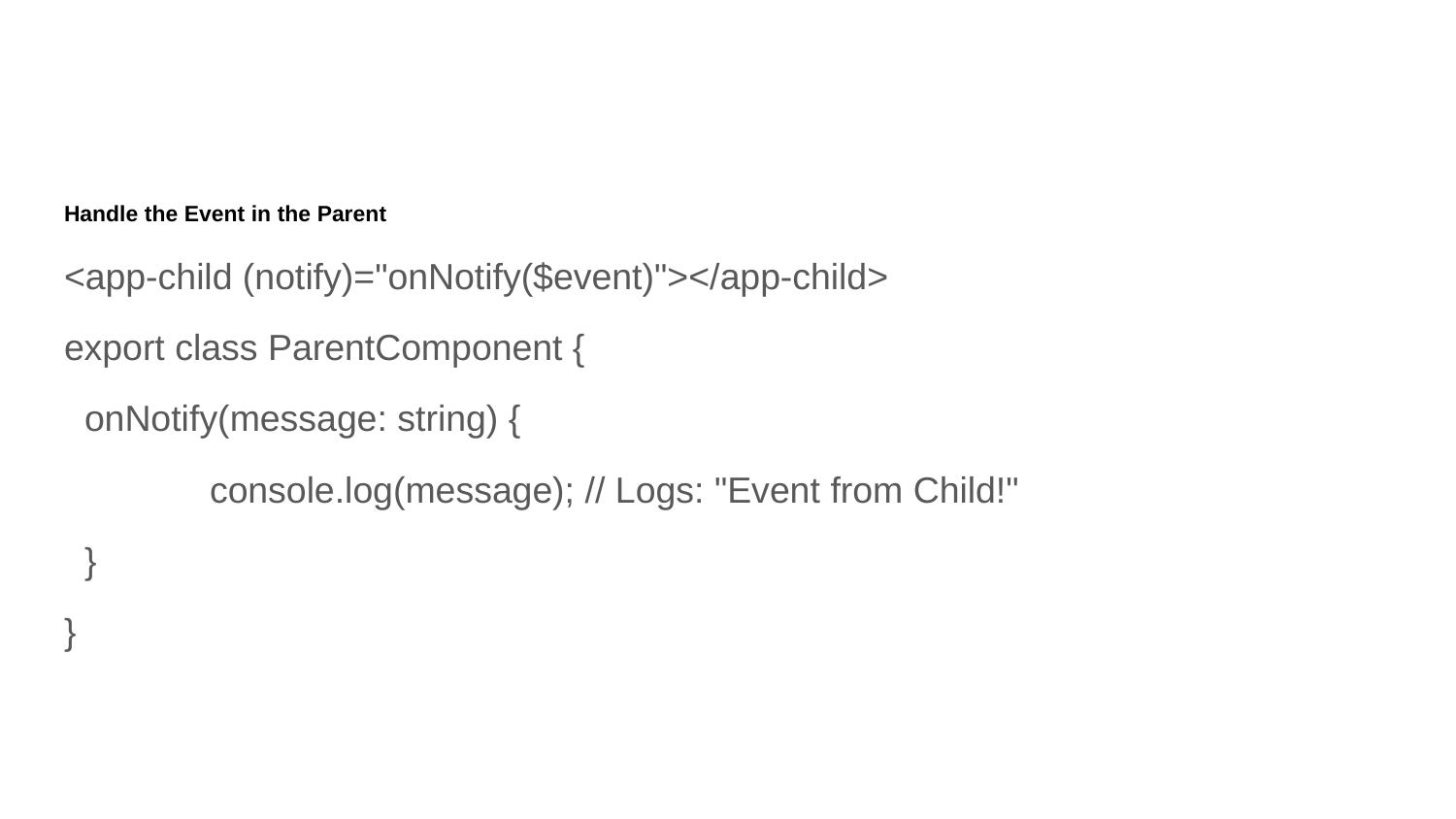

Handle the Event in the Parent
<app-child (notify)="onNotify($event)"></app-child>
export class ParentComponent {
  onNotify(message: string) {
	console.log(message); // Logs: "Event from Child!"
  }
}